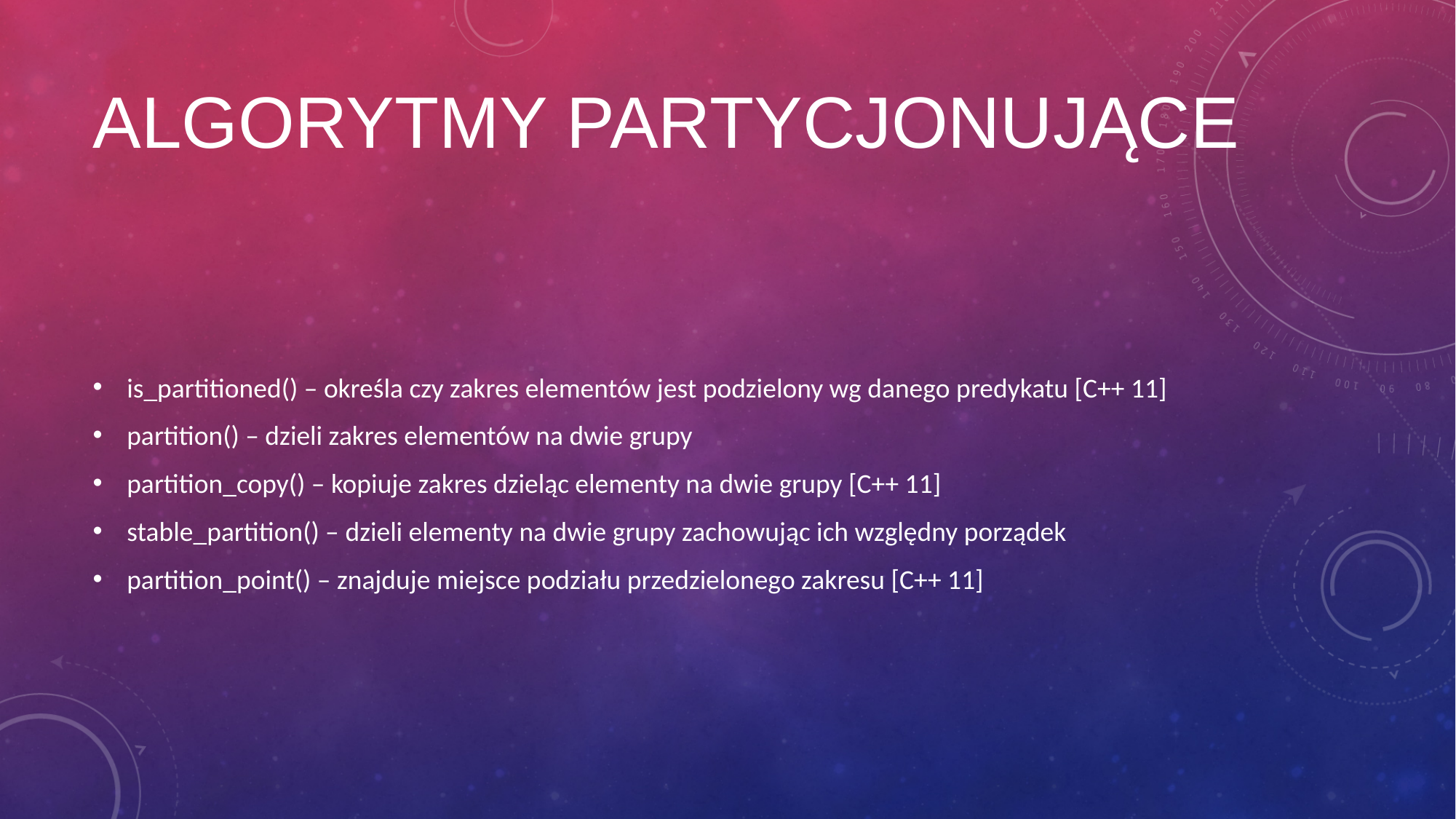

# Algorytmy partycjonujące
is_partitioned() – określa czy zakres elementów jest podzielony wg danego predykatu [C++ 11]
partition() – dzieli zakres elementów na dwie grupy
partition_copy() – kopiuje zakres dzieląc elementy na dwie grupy [C++ 11]
stable_partition() – dzieli elementy na dwie grupy zachowując ich względny porządek
partition_point() – znajduje miejsce podziału przedzielonego zakresu [C++ 11]